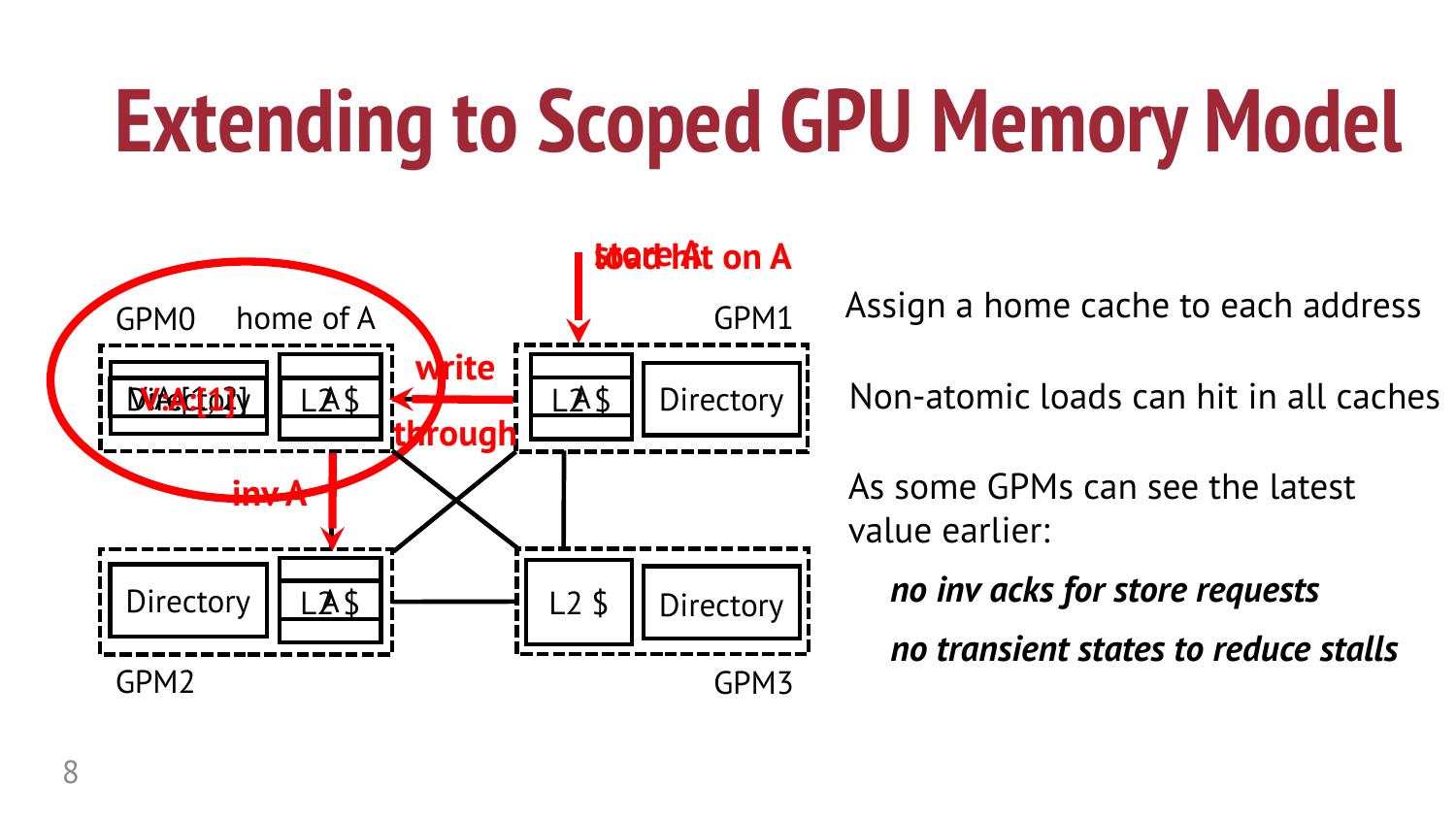

# Extending to Scoped GPU Memory Model
store A
load hit on A

Assign a home cache to each address
GPM1

Directory
GPM0

GPM3

L2 $

Directory

GPM2

Directory
home of A
write

through
Non-atomic loads can hit in all caches
Directory
L2 $
L2 $
A
V:A:[1, 2]
A
V:A:[1]
inv A
As some GPMs can see the latest
value earlier:
no inv acks for store requests
L2 $
A
no transient states to reduce stalls